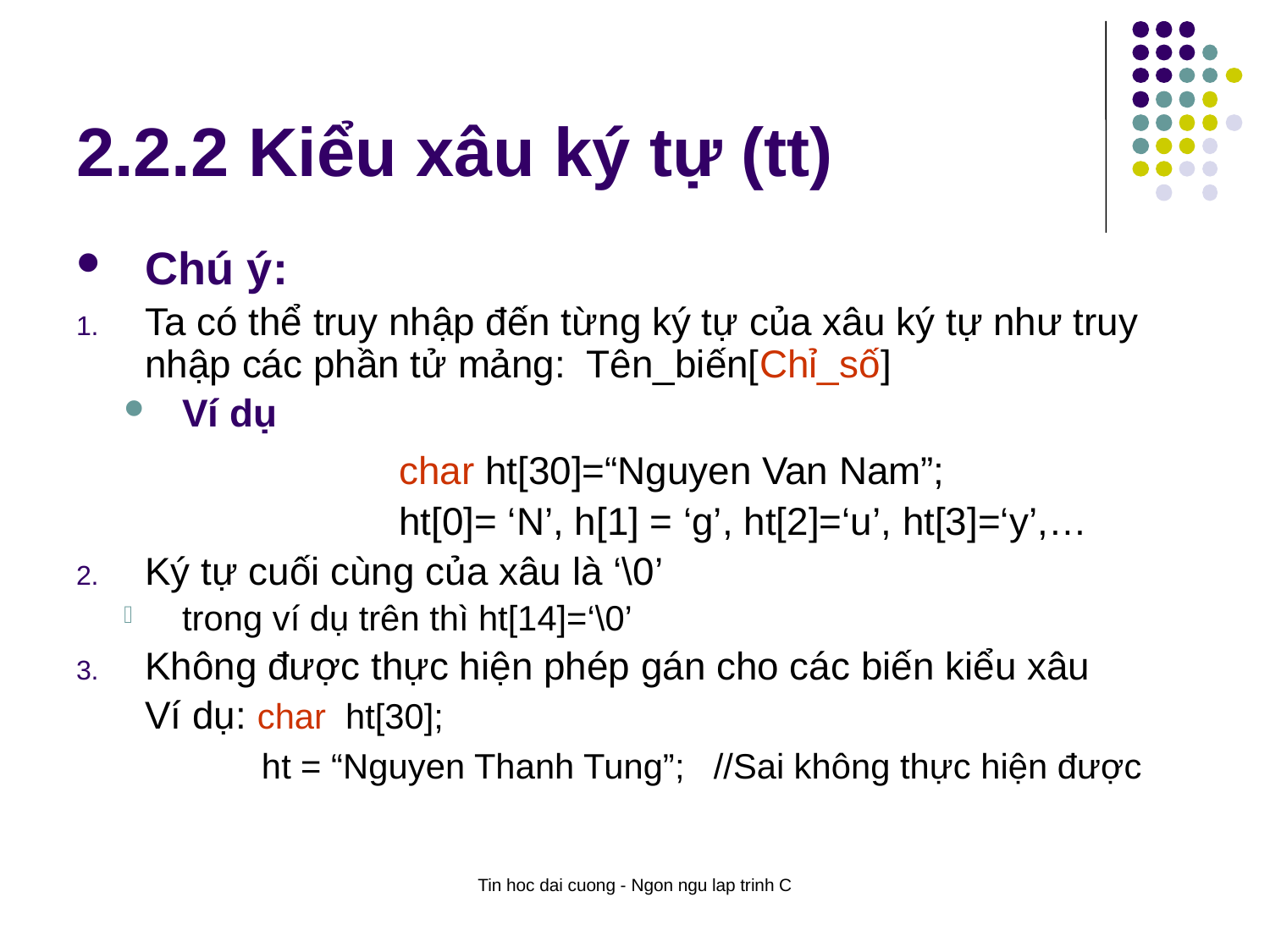

# 2.2.2 Kiểu xâu ký tự (tt)
Chú ý:
Ta có thể truy nhập đến từng ký tự của xâu ký tự như truy nhập các phần tử mảng:  Tên_biến[Chỉ_số]
Ví dụ
			char ht[30]=“Nguyen Van Nam”;
			ht[0]= ‘N’, h[1] = ‘g’, ht[2]=‘u’, ht[3]=‘y’,…
Ký tự cuối cùng của xâu là ‘\0’
trong ví dụ trên thì ht[14]=‘\0’
Không được thực hiện phép gán cho các biến kiểu xâu
	Ví dụ: char  ht[30];
	           ht = “Nguyen Thanh Tung”;   //Sai không thực hiện được
Tin hoc dai cuong - Ngon ngu lap trinh C